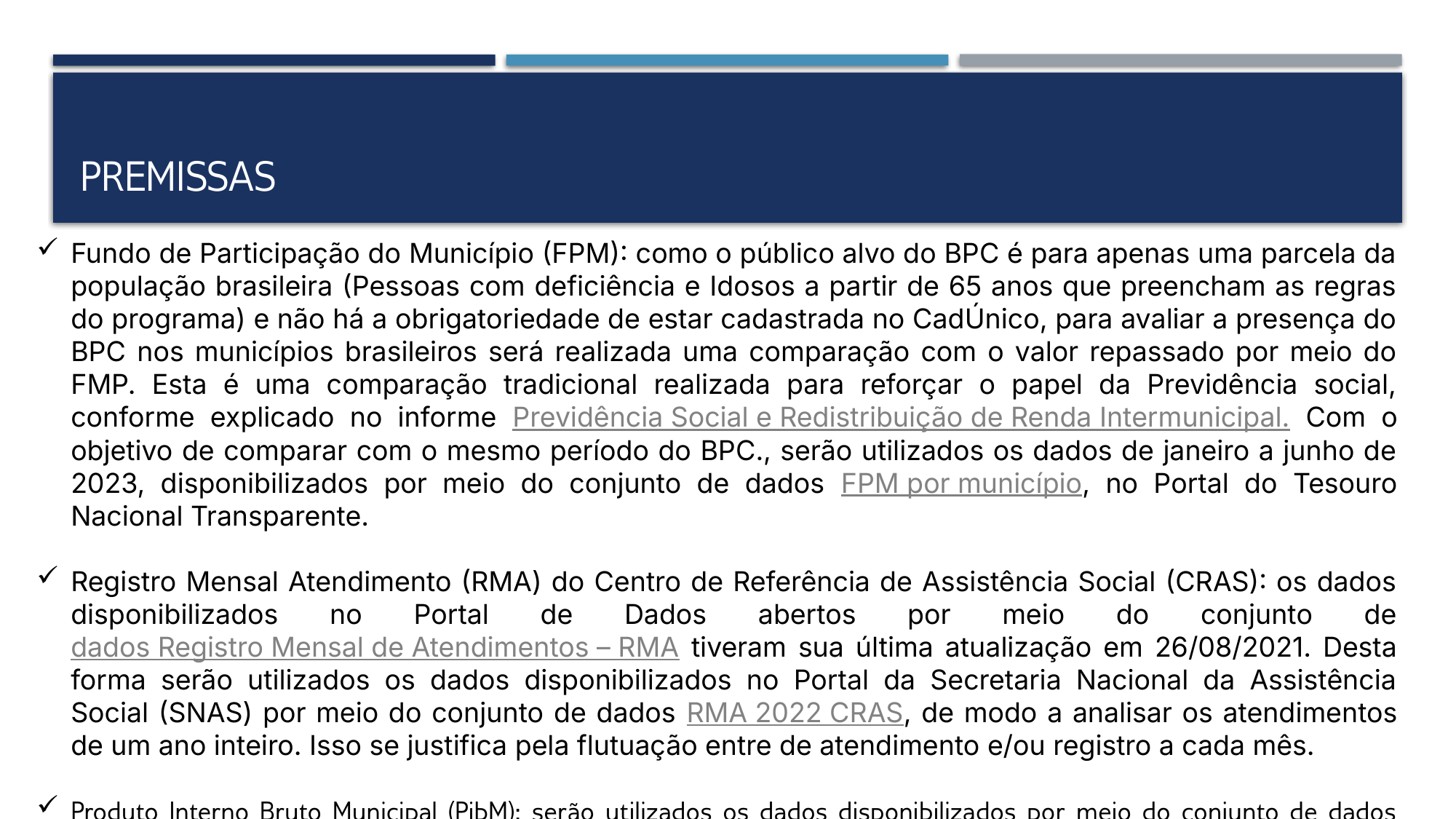

# premissas
Fundo de Participação do Município (FPM): como o público alvo do BPC é para apenas uma parcela da população brasileira (Pessoas com deficiência e Idosos a partir de 65 anos que preencham as regras do programa) e não há a obrigatoriedade de estar cadastrada no CadÚnico, para avaliar a presença do BPC nos municípios brasileiros será realizada uma comparação com o valor repassado por meio do FMP. Esta é uma comparação tradicional realizada para reforçar o papel da Previdência social, conforme explicado no informe Previdência Social e Redistribuição de Renda Intermunicipal. Com o objetivo de comparar com o mesmo período do BPC., serão utilizados os dados de janeiro a junho de 2023, disponibilizados por meio do conjunto de dados FPM por município, no Portal do Tesouro Nacional Transparente.

Registro Mensal Atendimento (RMA) do Centro de Referência de Assistência Social (CRAS): os dados disponibilizados no Portal de Dados abertos por meio do conjunto de dados Registro Mensal de Atendimentos – RMA tiveram sua última atualização em 26/08/2021. Desta forma serão utilizados os dados disponibilizados no Portal da Secretaria Nacional da Assistência Social (SNAS) por meio do conjunto de dados RMA 2022 CRAS, de modo a analisar os atendimentos de um ano inteiro. Isso se justifica pela flutuação entre de atendimento e/ou registro a cada mês.

Produto Interno Bruto Municipal (PibM): serão utilizados os dados disponibilizados por meio do conjunto de dados PIB por Unidade da Federação, 2020 por ser o dado mais atual disponibilizado.